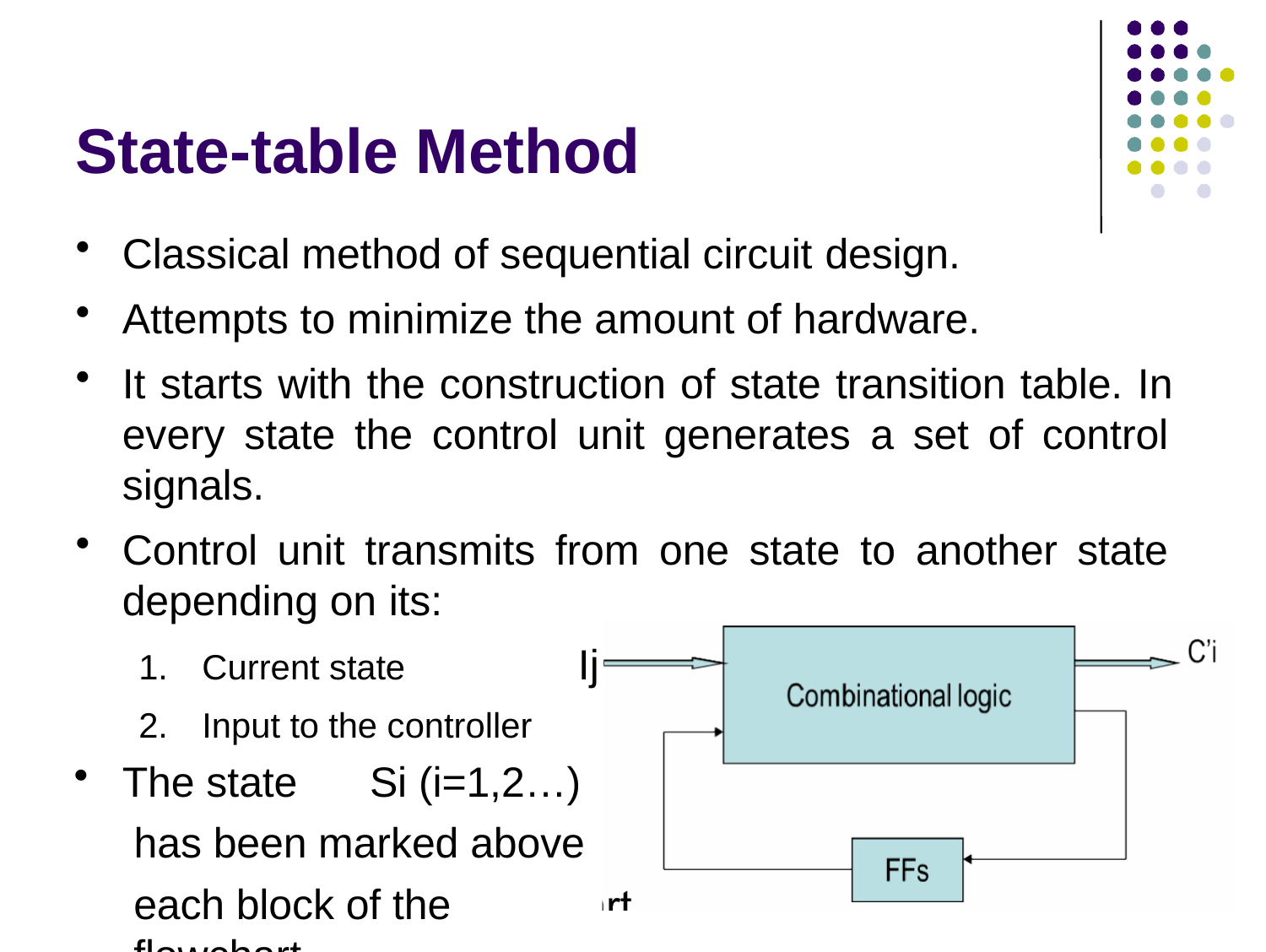

# State-table Method
Classical method of sequential circuit design.
Attempts to minimize the amount of hardware.
It starts with the construction of state transition table. In  every state the control unit generates a set of control  signals.
Control unit transmits from one state to another state  depending on its:

Current state
Input to the controller
Ij
The state	Si (i=1,2…)  has been marked above
each block of the flowchart.